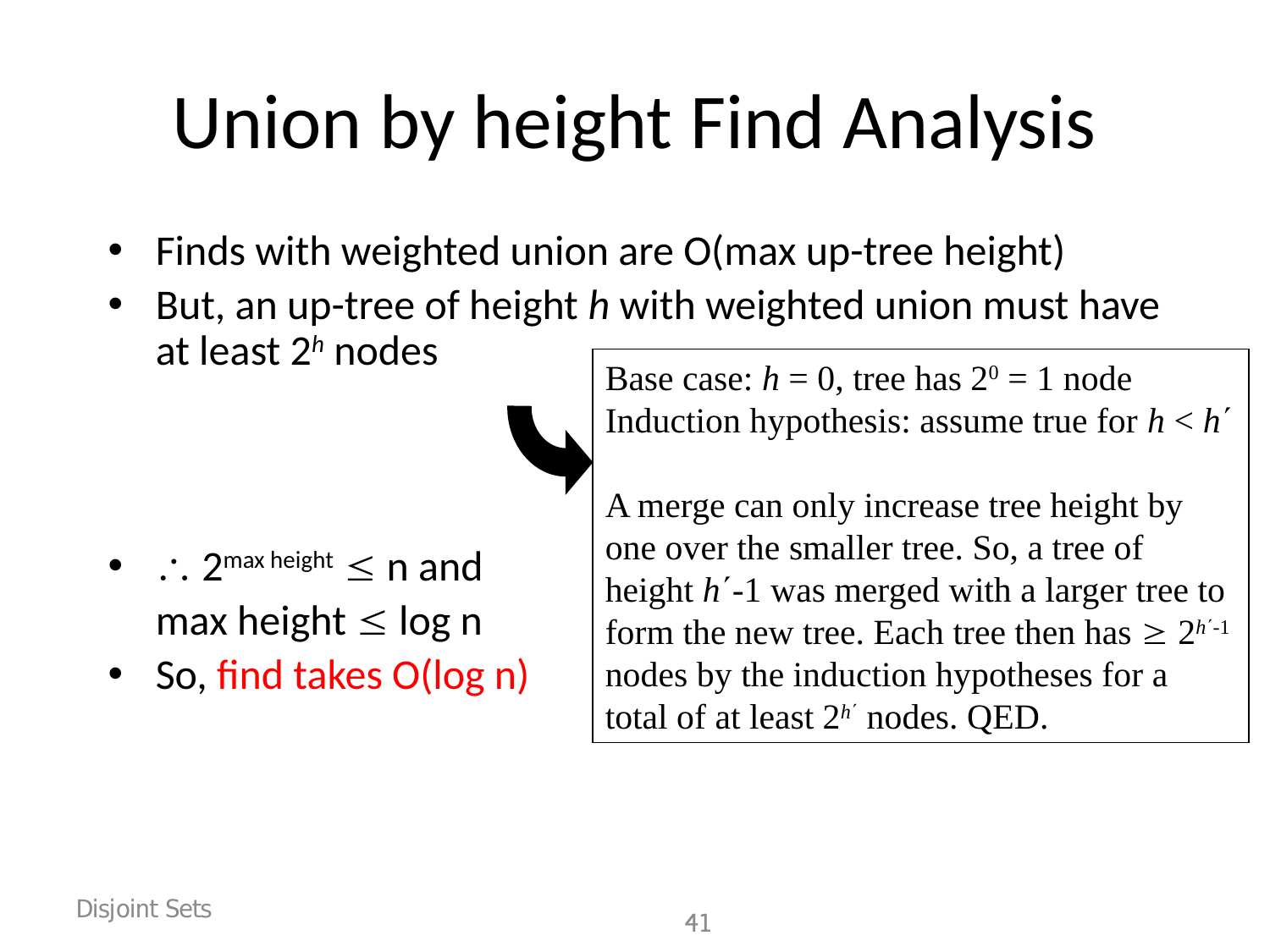

# Union by height Find Analysis
Finds with weighted union are O(max up-tree height)
But, an up-tree of height h with weighted union must have at least 2h nodes

∴ 2max height ≤ n and
	max height ≤ log n
So, find takes O(log n)

Base case: h = 0, tree has 20 = 1 node
Induction hypothesis: assume true for h < h′

A merge can only increase tree height by one over the smaller tree. So, a tree of height h′-1 was merged with a larger tree to form the new tree. Each tree then has ≥ 2h′-1 nodes by the induction hypotheses for a total of at least 2h′ nodes. QED.
Disjoint Sets
			41